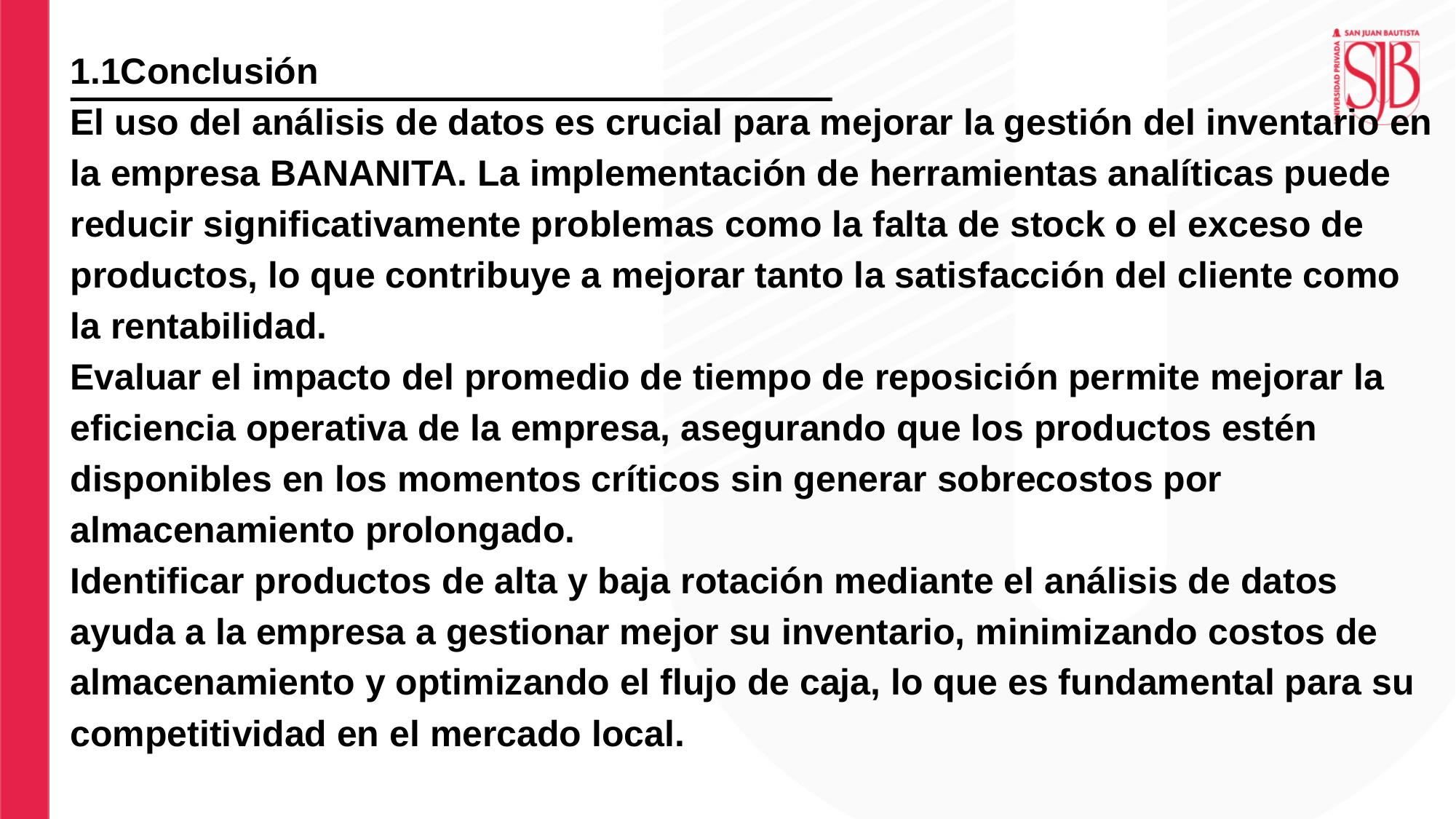

1.1Conclusión
El uso del análisis de datos es crucial para mejorar la gestión del inventario en la empresa BANANITA. La implementación de herramientas analíticas puede reducir significativamente problemas como la falta de stock o el exceso de productos, lo que contribuye a mejorar tanto la satisfacción del cliente como la rentabilidad.
Evaluar el impacto del promedio de tiempo de reposición permite mejorar la eficiencia operativa de la empresa, asegurando que los productos estén disponibles en los momentos críticos sin generar sobrecostos por almacenamiento prolongado.
Identificar productos de alta y baja rotación mediante el análisis de datos ayuda a la empresa a gestionar mejor su inventario, minimizando costos de almacenamiento y optimizando el flujo de caja, lo que es fundamental para su competitividad en el mercado local.